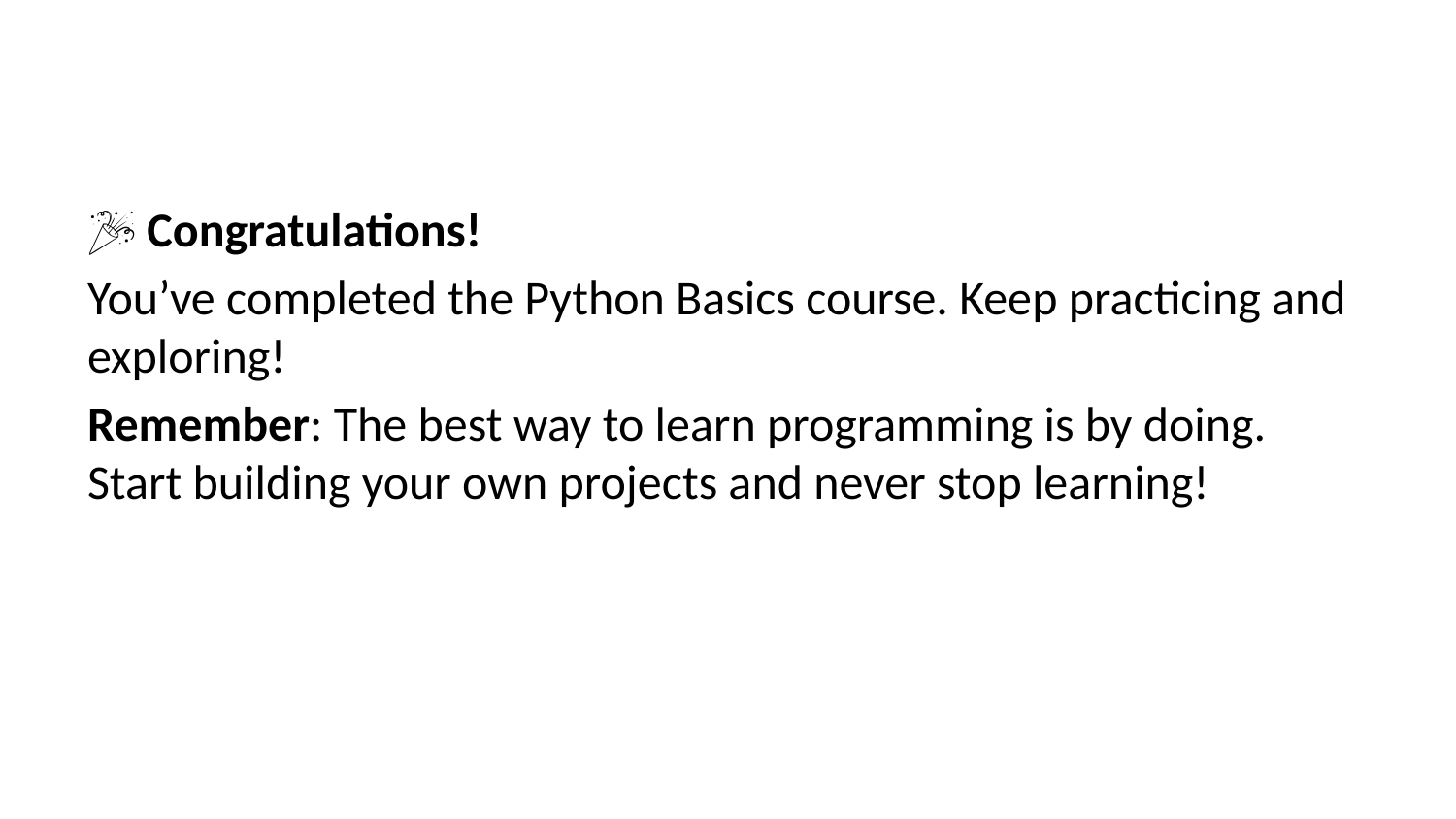

🎉 Congratulations!
You’ve completed the Python Basics course. Keep practicing and exploring!
Remember: The best way to learn programming is by doing. Start building your own projects and never stop learning!